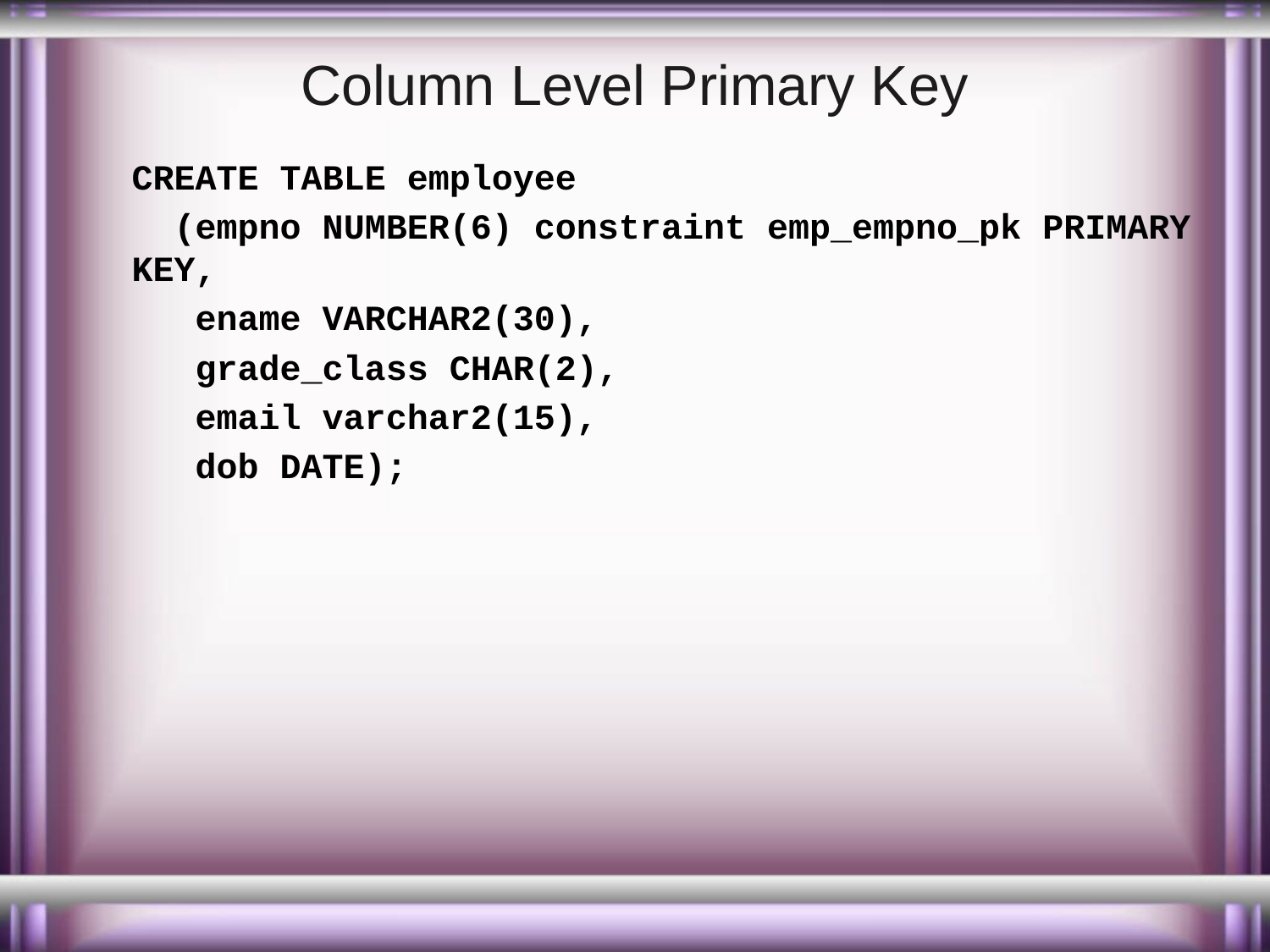

# Column Level Primary Key
CREATE TABLE employee
  (empno NUMBER(6) constraint emp_empno_pk PRIMARY KEY,
   ename VARCHAR2(30),
   grade_class CHAR(2),
   email varchar2(15),
   dob DATE);